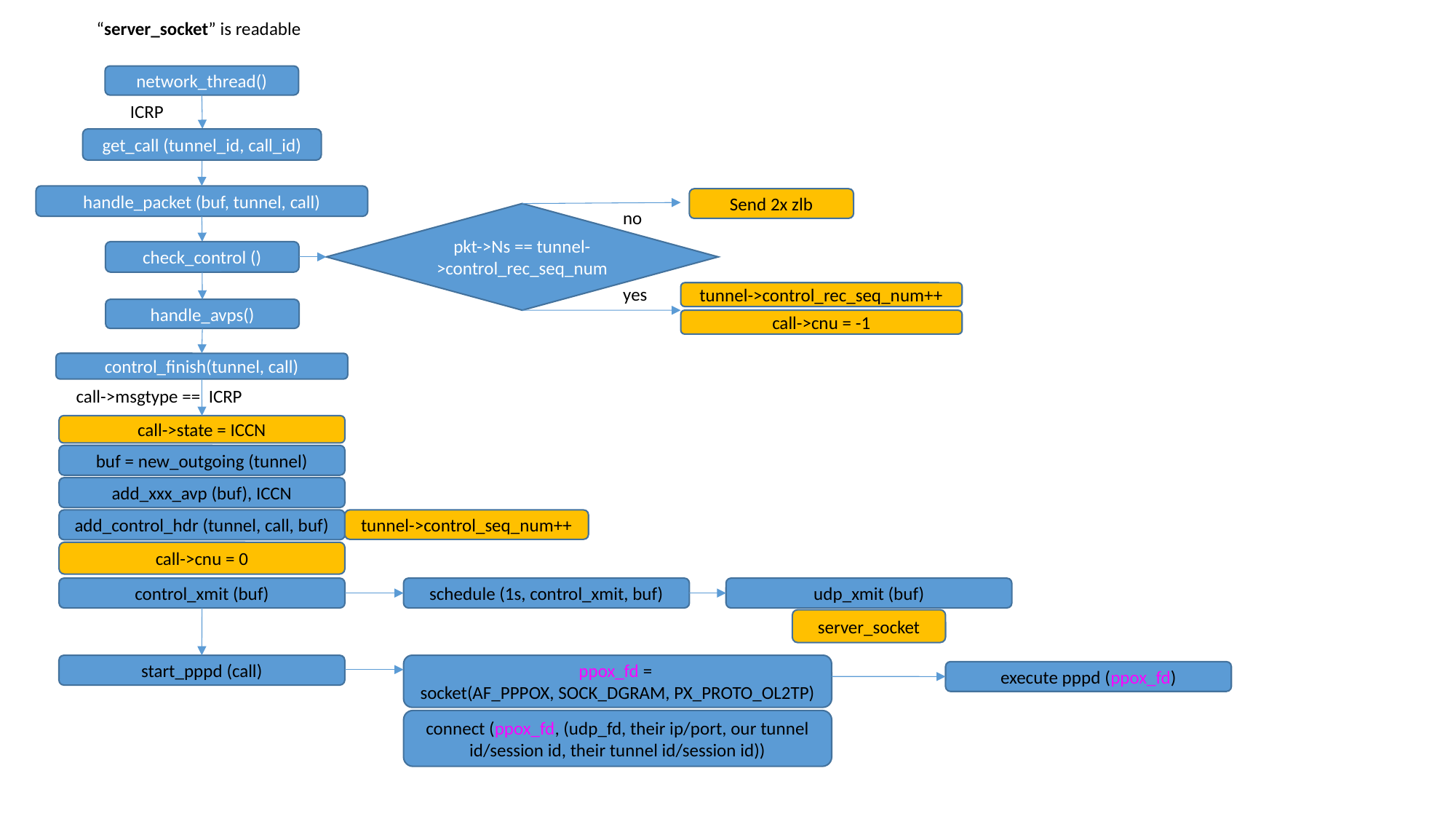

“server_socket” is readable
network_thread()
ICRP
get_call (tunnel_id, call_id)
handle_packet (buf, tunnel, call)
Send 2x zlb
no
pkt->Ns == tunnel->control_rec_seq_num
check_control ()
yes
tunnel->control_rec_seq_num++
handle_avps()
call->cnu = -1
control_finish(tunnel, call)
call->msgtype ==  ICRP
call->state = ICCN
buf = new_outgoing (tunnel)
add_xxx_avp (buf), ICCN
add_control_hdr (tunnel, call, buf)
tunnel->control_seq_num++
call->cnu = 0
control_xmit (buf)
schedule (1s, control_xmit, buf)
udp_xmit (buf)
server_socket
start_pppd (call)
ppox_fd =
socket(AF_PPPOX, SOCK_DGRAM, PX_PROTO_OL2TP)
execute pppd (ppox_fd)
connect (ppox_fd, (udp_fd, their ip/port, our tunnel id/session id, their tunnel id/session id))